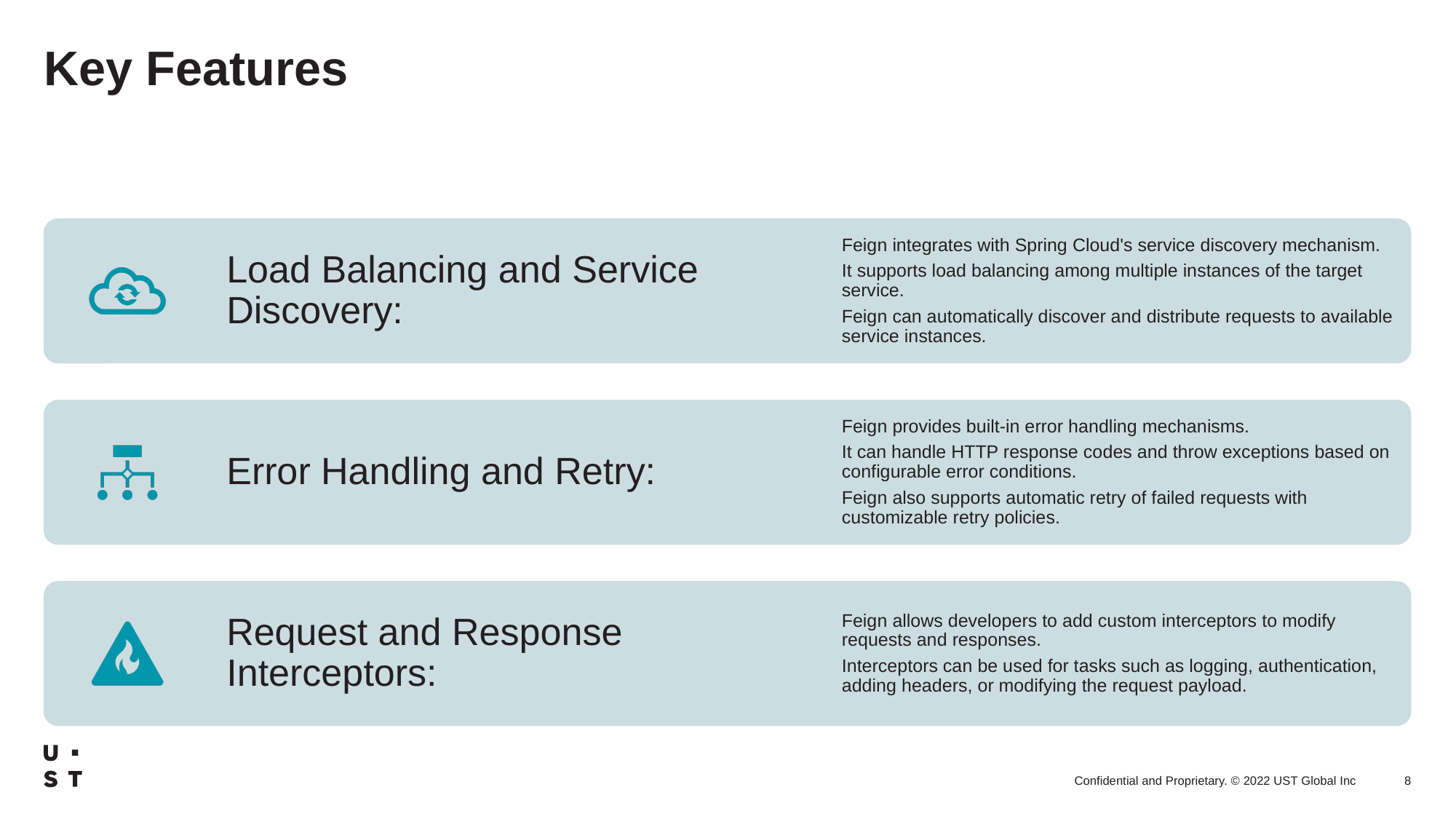

# Key Features
Load Balancing and Service Discovery:
Feign integrates with Spring Cloud's service discovery mechanism.
It supports load balancing among multiple instances of the target service.
Feign can automatically discover and distribute requests to available service instances.
Error Handling and Retry:
Feign provides built-in error handling mechanisms.
It can handle HTTP response codes and throw exceptions based on configurable error conditions.
Feign also supports automatic retry of failed requests with customizable retry policies.
Request and Response Interceptors:
Feign allows developers to add custom interceptors to modify requests and responses.
Interceptors can be used for tasks such as logging, authentication, adding headers, or modifying the request payload.